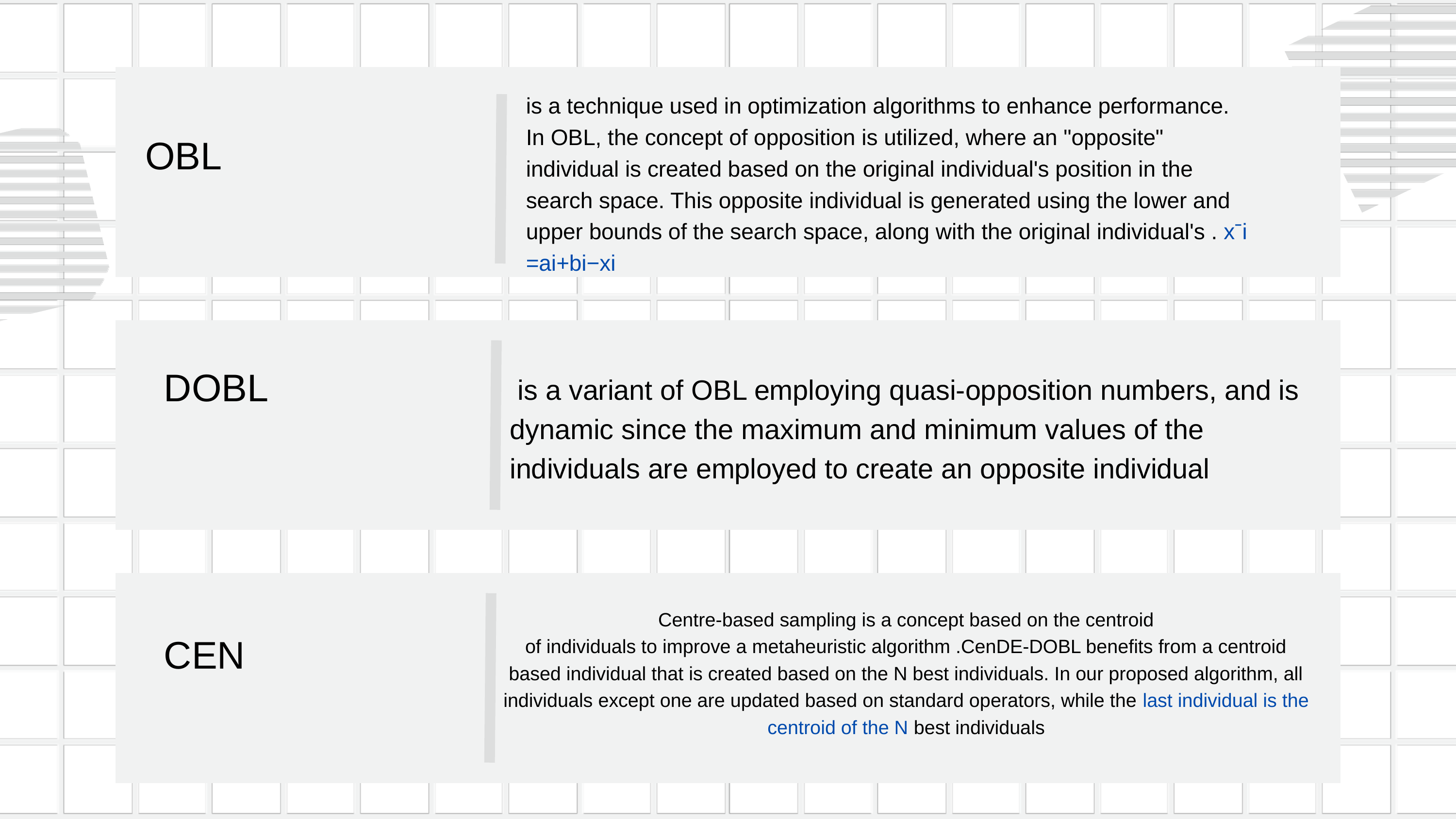

is a technique used in optimization algorithms to enhance performance. In OBL, the concept of opposition is utilized, where an "opposite" individual is created based on the original individual's position in the search space. This opposite individual is generated using the lower and upper bounds of the search space, along with the original individual's . xˉi​=ai​+bi​−xi​

OBL

DOBL
 is a variant of OBL employing quasi-opposition numbers, and is dynamic since the maximum and minimum values of the individuals are employed to create an opposite individual

Centre-based sampling is a concept based on the centroid
of individuals to improve a metaheuristic algorithm .CenDE-DOBL benefits from a centroid based individual that is created based on the N best individuals. In our proposed algorithm, all individuals except one are updated based on standard operators, while the last individual is the centroid of the N best individuals
CEN